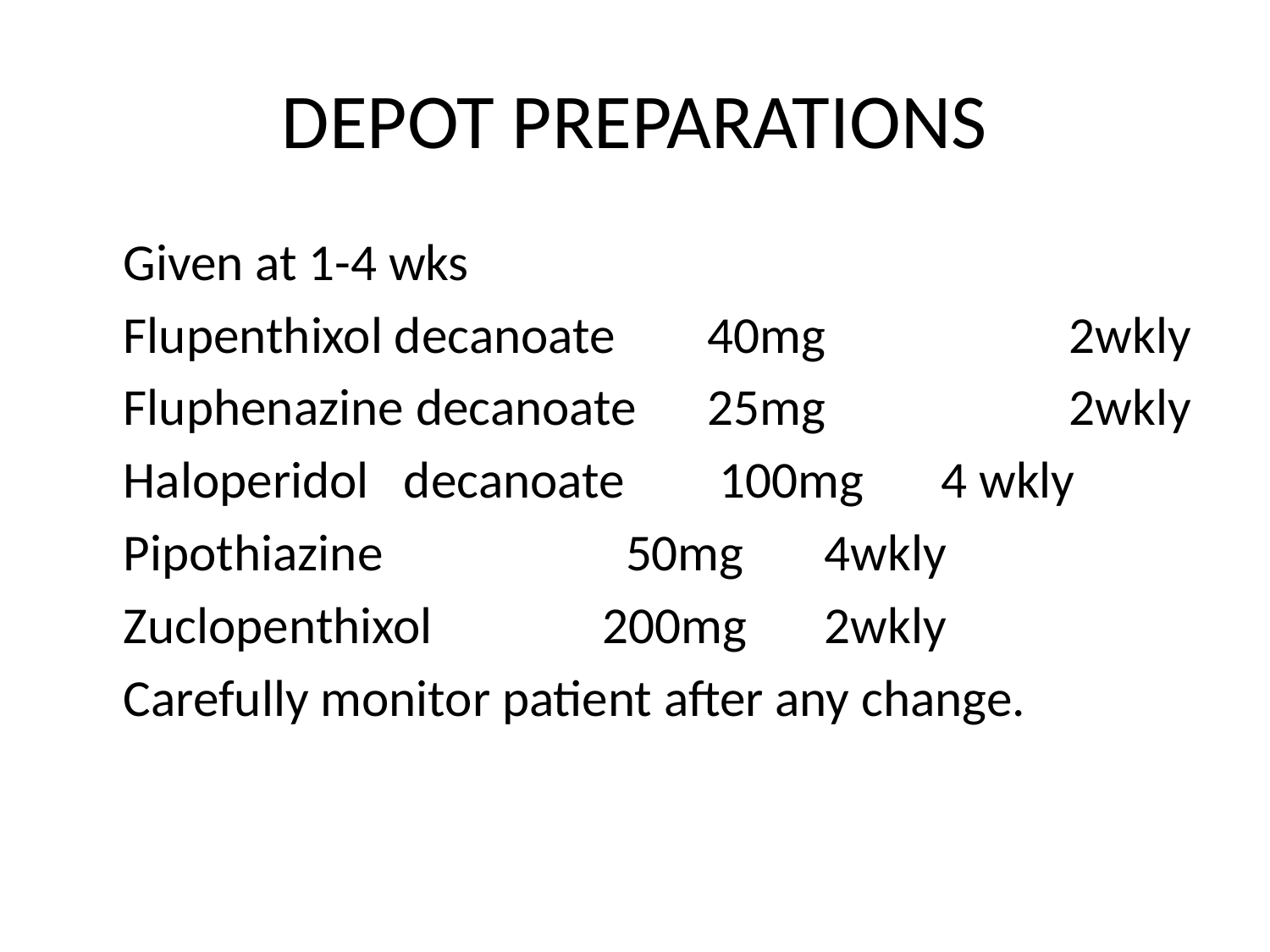

# DEPOT PREPARATIONS
	Given at 1-4 wks
	Flupenthixol decanoate	40mg	           2wkly
	Fluphenazine decanoate	25mg	           2wkly
	Haloperidol   decanoate	 100mg	4 wkly
	Pipothiazine			   50mg	4wkly
	Zuclopenthixol			 200mg	2wkly
	Carefully monitor patient after any change.